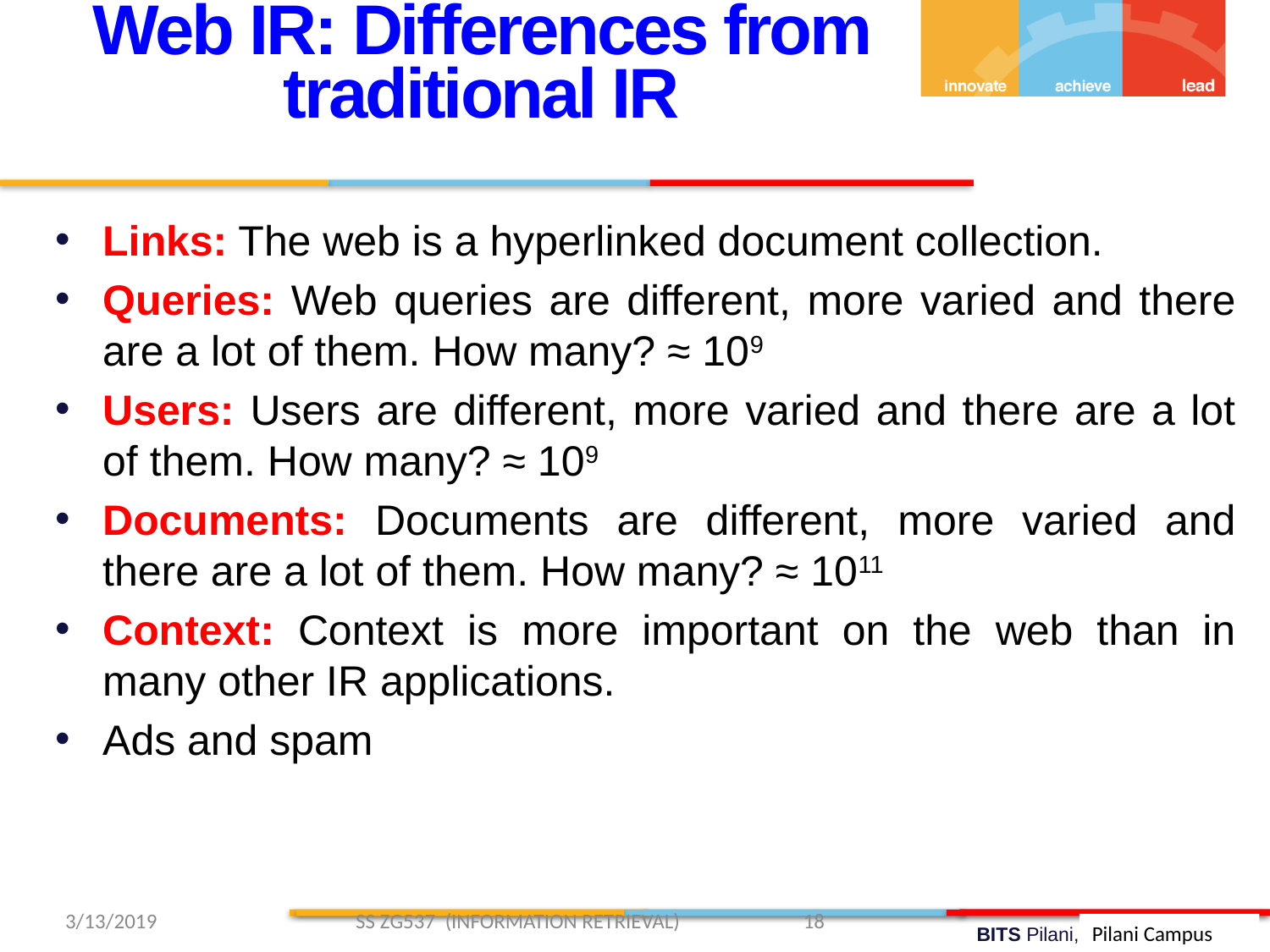

Web IR: Differences from traditional IR

Links: The web is a hyperlinked document collection.
Queries: Web queries are different, more varied and there are a lot of them. How many? ≈ 109
Users: Users are different, more varied and there are a lot of them. How many? ≈ 109
Documents: Documents are different, more varied and there are a lot of them. How many? ≈ 1011
Context: Context is more important on the web than in many other IR applications.
Ads and spam
3/13/2019                                         SS ZG537  (INFORMATION RETRIEVAL)                         18
Pilani Campus